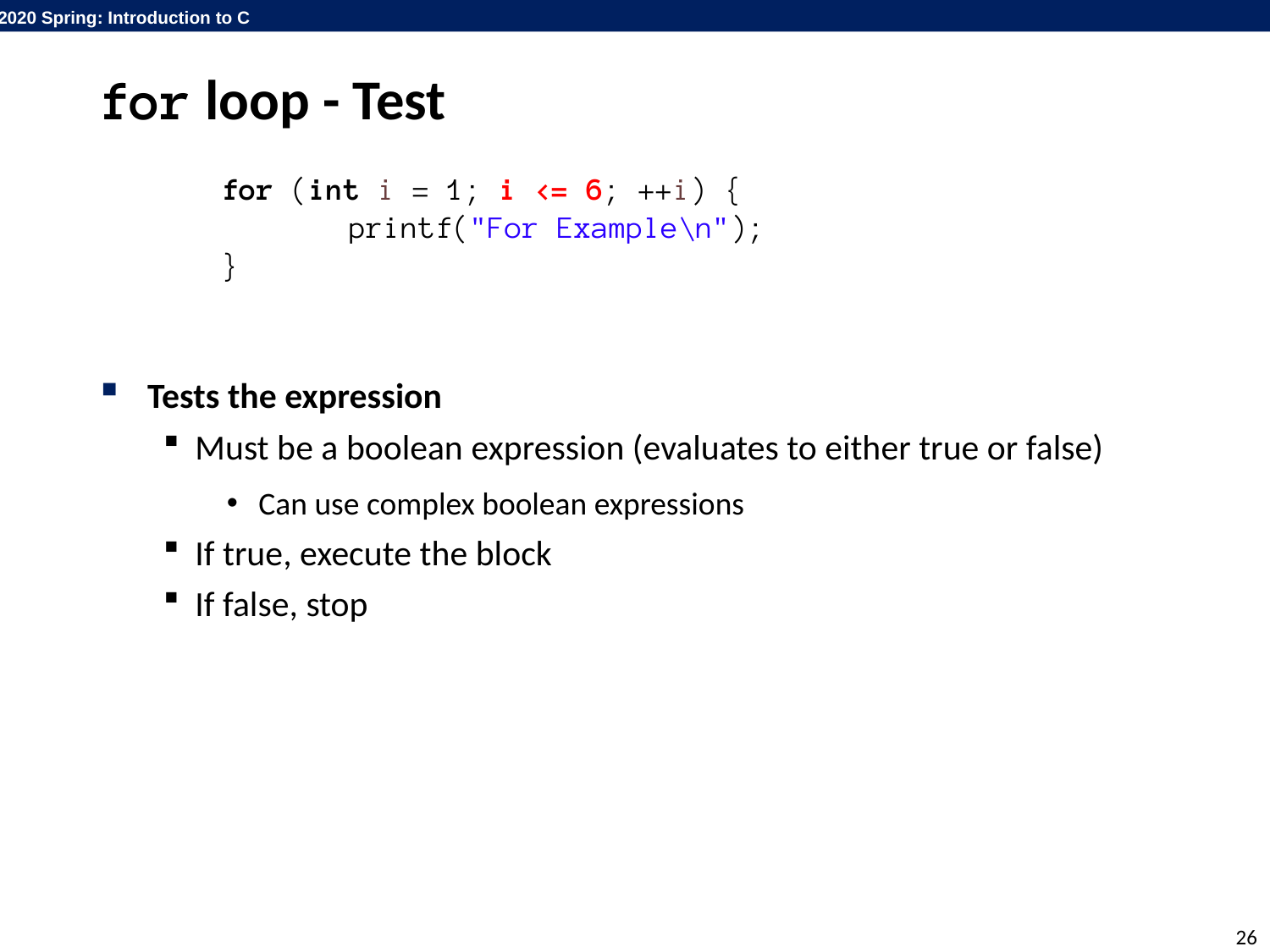

# for loop - Test

Tests the expression
Must be a boolean expression (evaluates to either true or false)
Can use complex boolean expressions
If true, execute the block
If false, stop
for (int i = 1; i <= 6; ++i) {
	printf("For Example\n");
}
26